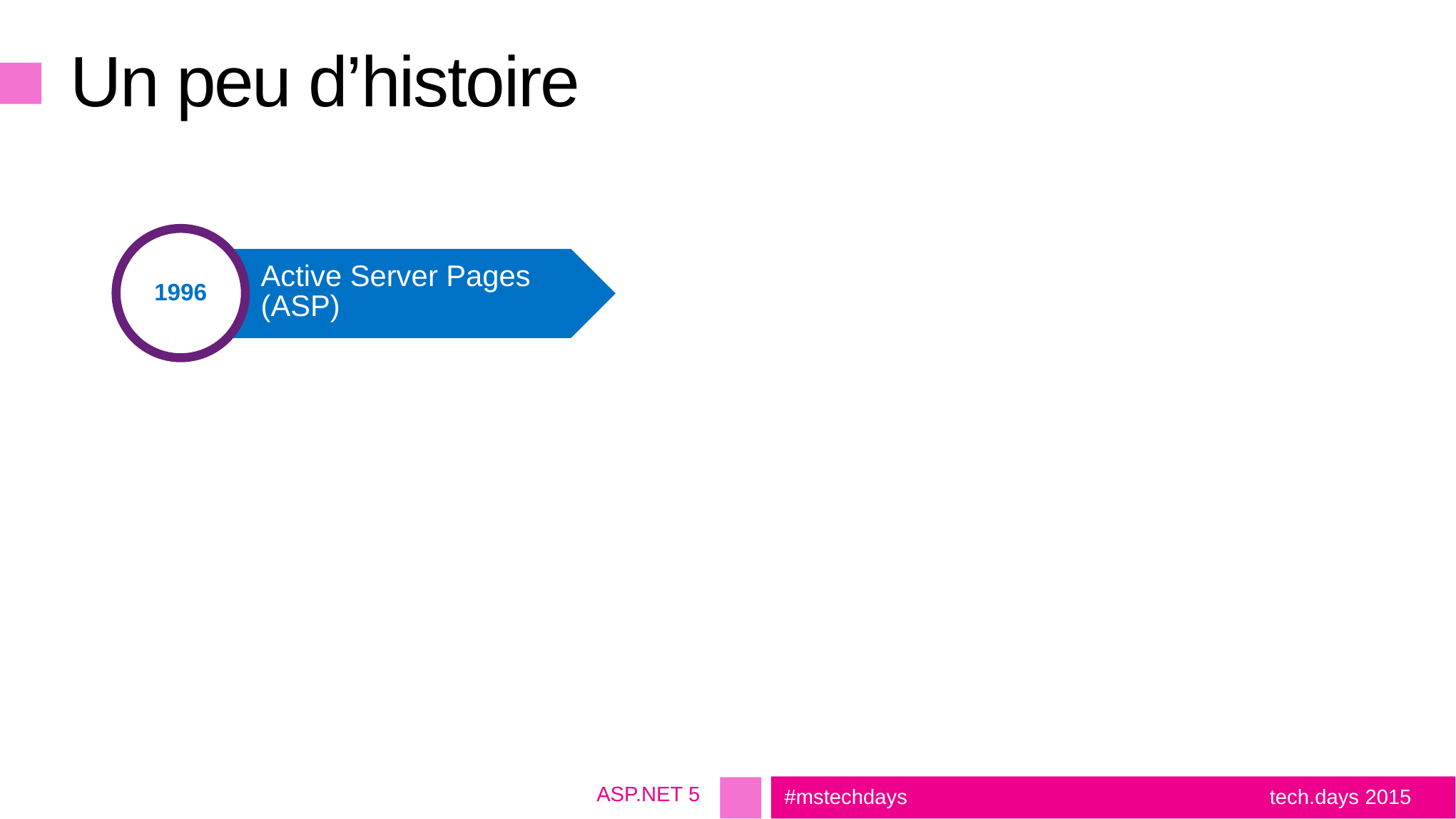

# Un peu d’histoire

1996
Active Server Pages (ASP)
ASP.NET 5